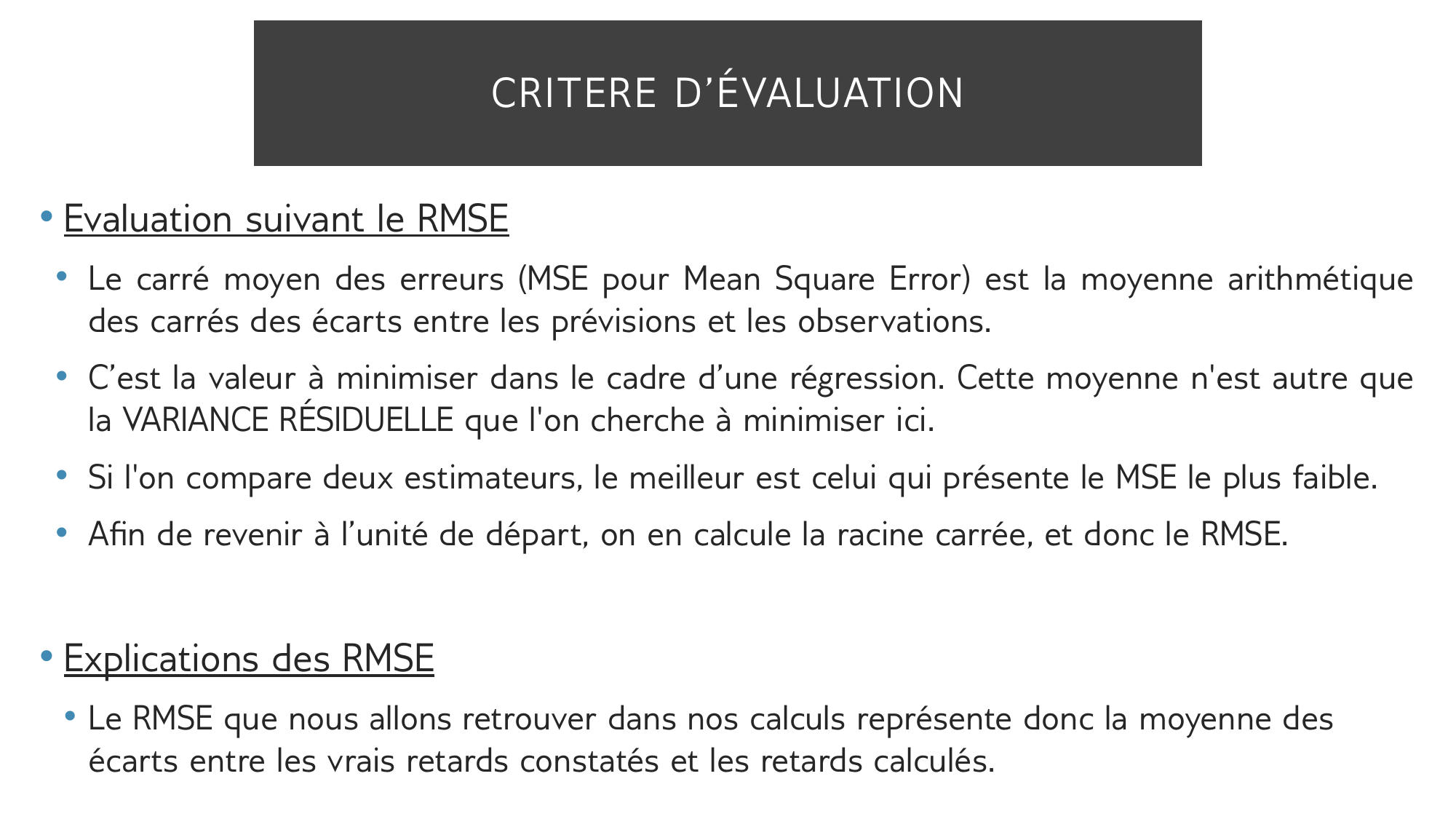

# CRITERE D’éVALUATION
Evaluation suivant le RMSE
Le carré moyen des erreurs (MSE pour Mean Square Error) est la moyenne arithmétique des carrés des écarts entre les prévisions et les observations.
C’est la valeur à minimiser dans le cadre d’une régression. Cette moyenne n'est autre que la VARIANCE RÉSIDUELLE que l'on cherche à minimiser ici.
Si l'on compare deux estimateurs, le meilleur est celui qui présente le MSE le plus faible.
Afin de revenir à l’unité de départ, on en calcule la racine carrée, et donc le RMSE.

Explications des RMSE
Le RMSE que nous allons retrouver dans nos calculs représente donc la moyenne des écarts entre les vrais retards constatés et les retards calculés.